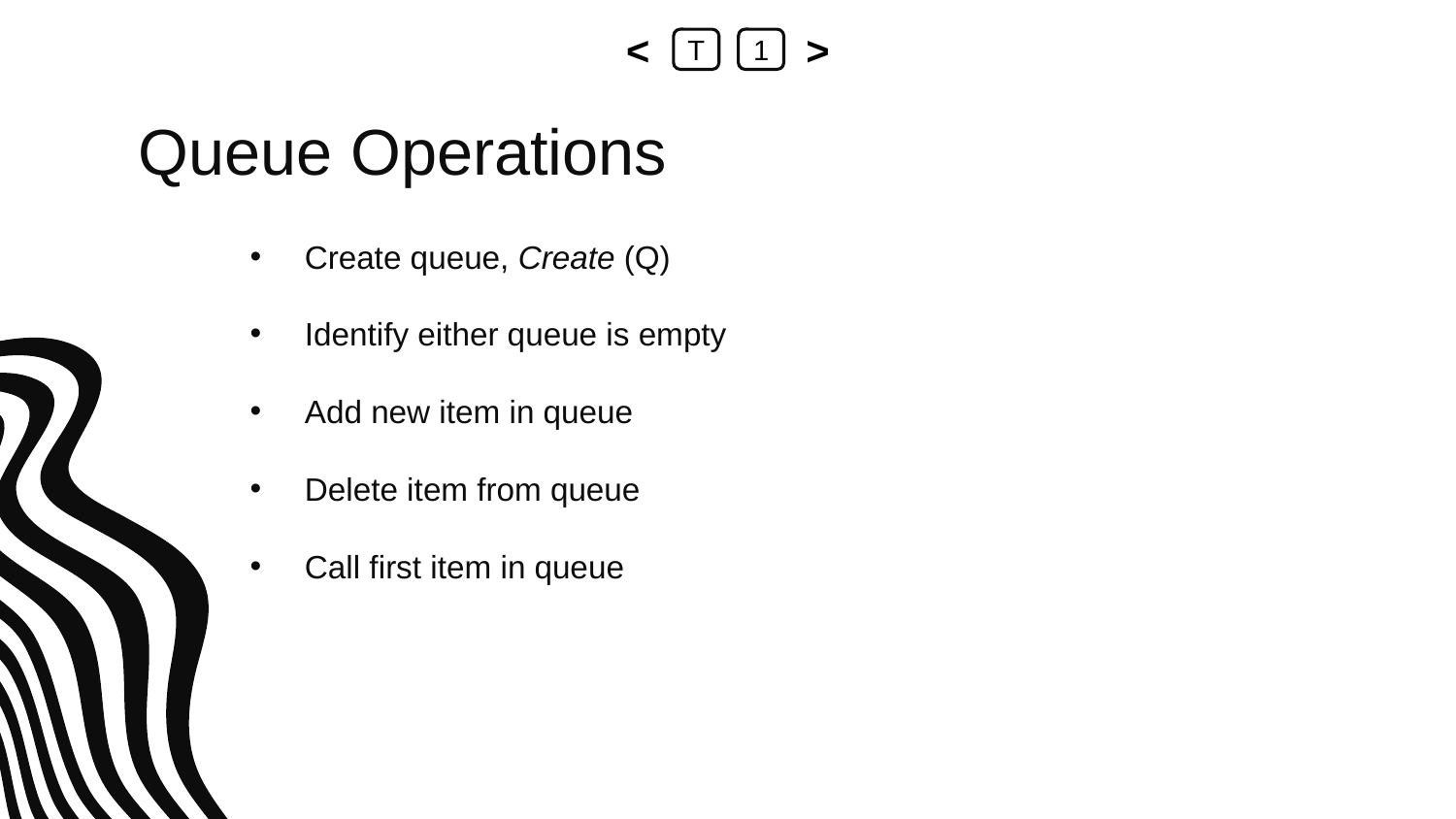

<
T
1
>
# Queue Operations
Create queue, Create (Q)

Identify either queue is empty

Add new item in queue

Delete item from queue

Call first item in queue